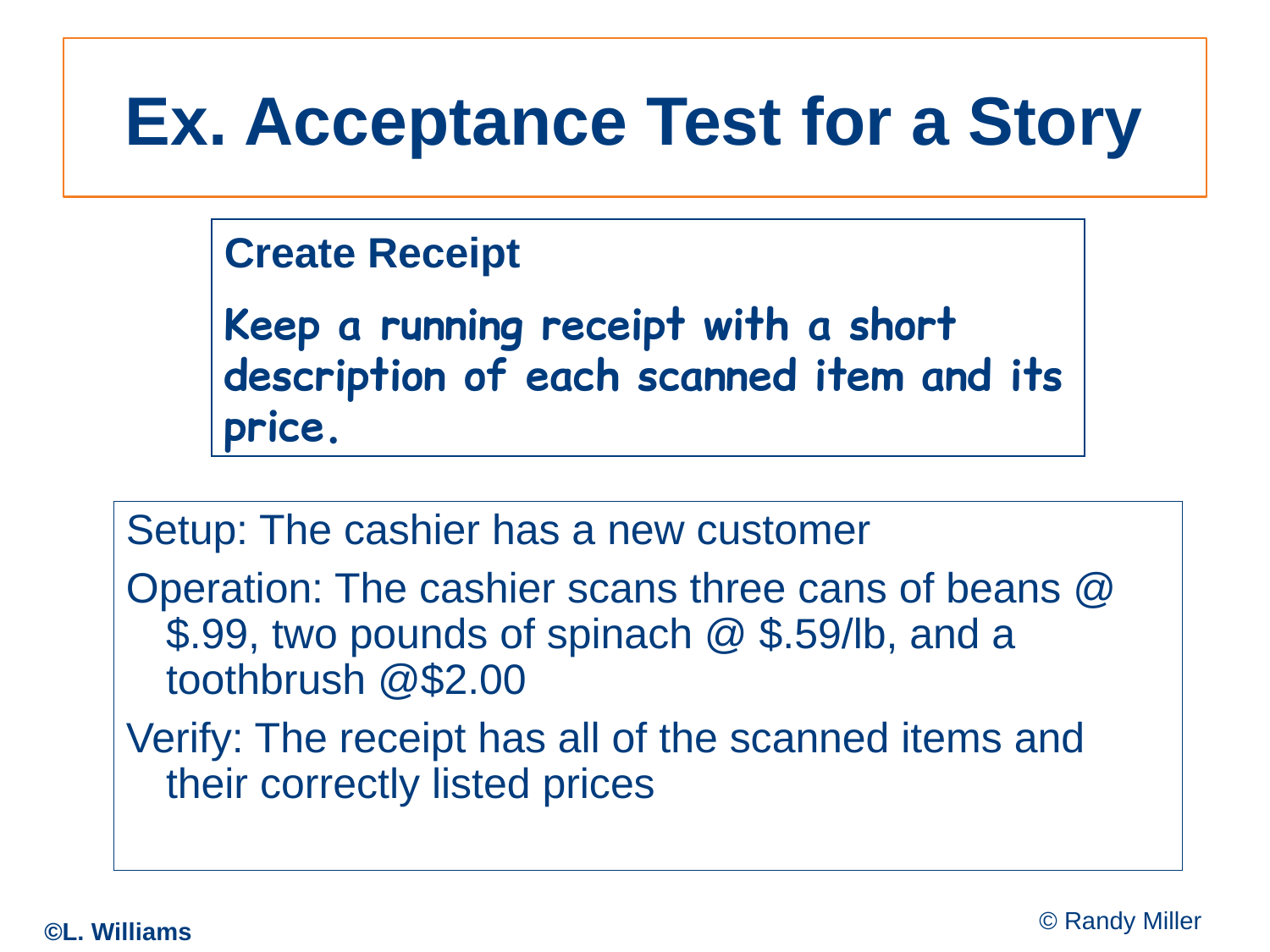

# Ex. Acceptance Test for a Story
Create Receipt
Keep a running receipt with a short description of each scanned item and its price.
Setup: The cashier has a new customer
Operation: The cashier scans three cans of beans @ $.99, two pounds of spinach @ $.59/lb, and a toothbrush @$2.00
Verify: The receipt has all of the scanned items and their correctly listed prices
© Randy Miller
©L. Williams